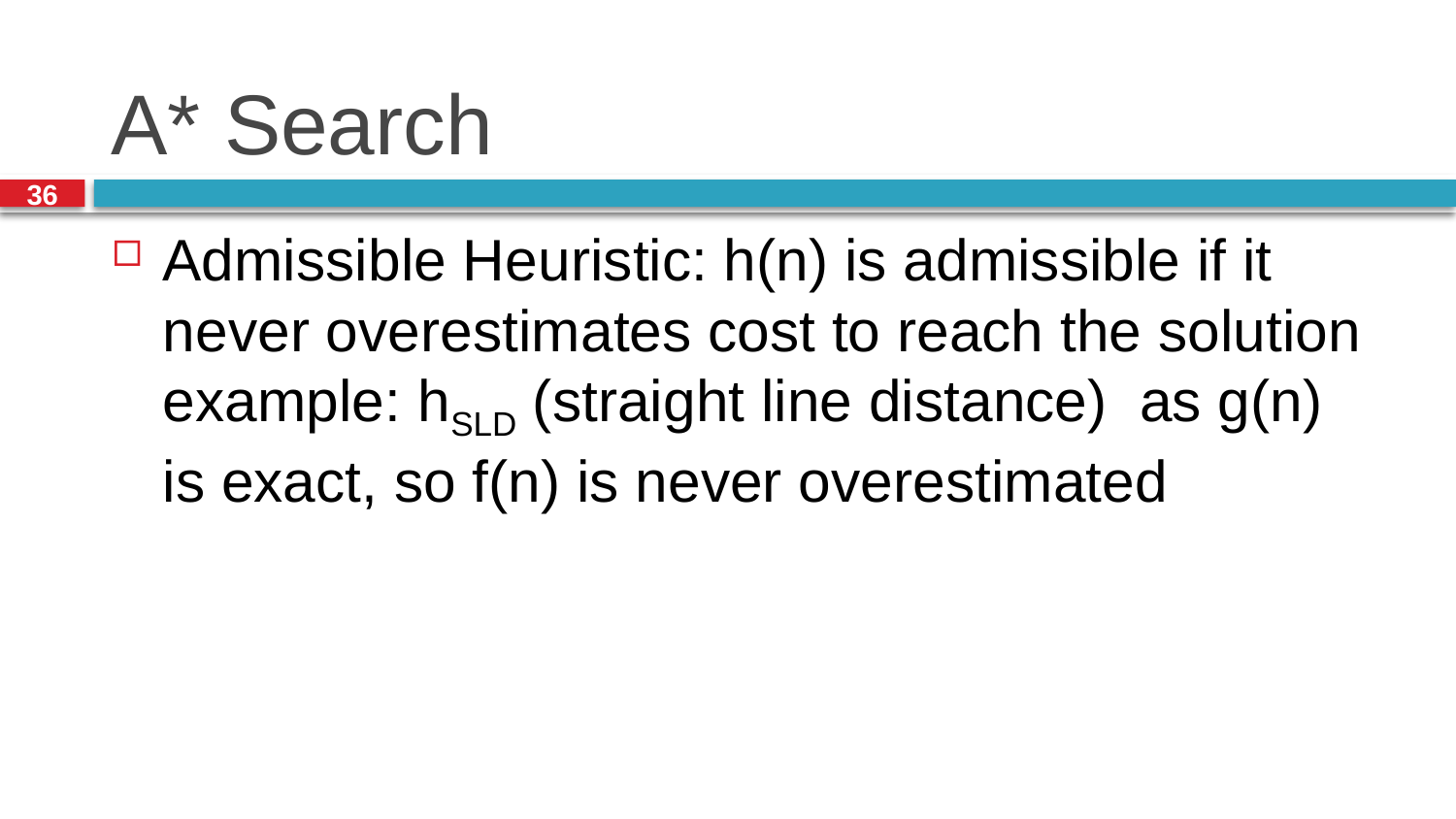

# A* Search
36
Admissible Heuristic: h(n) is admissible if it never overestimates cost to reach the solution
example: hSLD (straight line distance)  as g(n) is exact, so f(n) is never overestimated